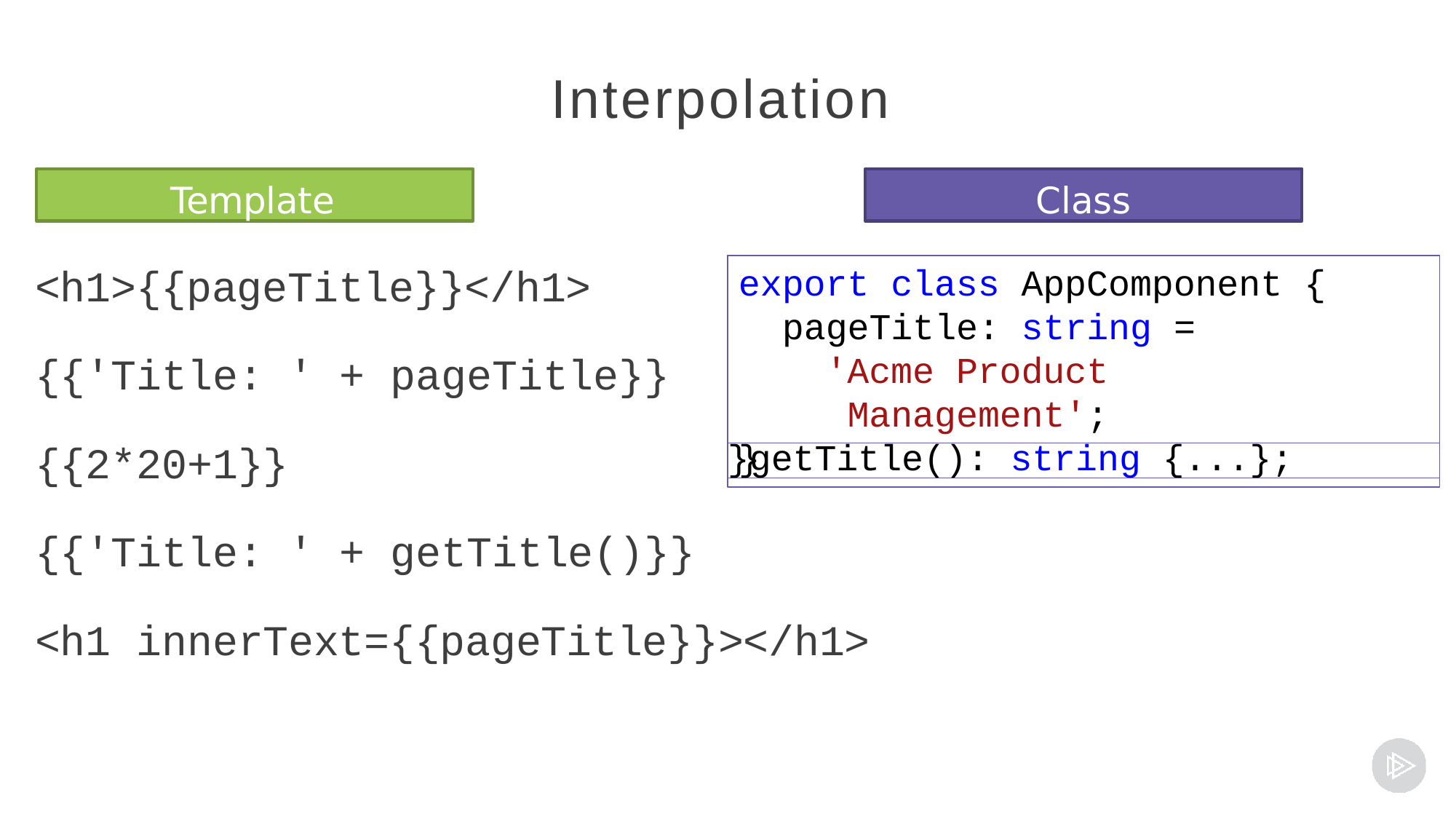

# Interpolation
Template
Class

export class AppComponent {  pageTitle: string =
'Acme Product Management';
}getTitle(): string {...};
<h1>{{pageTitle}}</h1>
{{'Title: ' + pageTitle}}
{{2*20+1}}
{{'Title: ' + getTitle()}}
}
<h1 innerText={{pageTitle}}></h1>